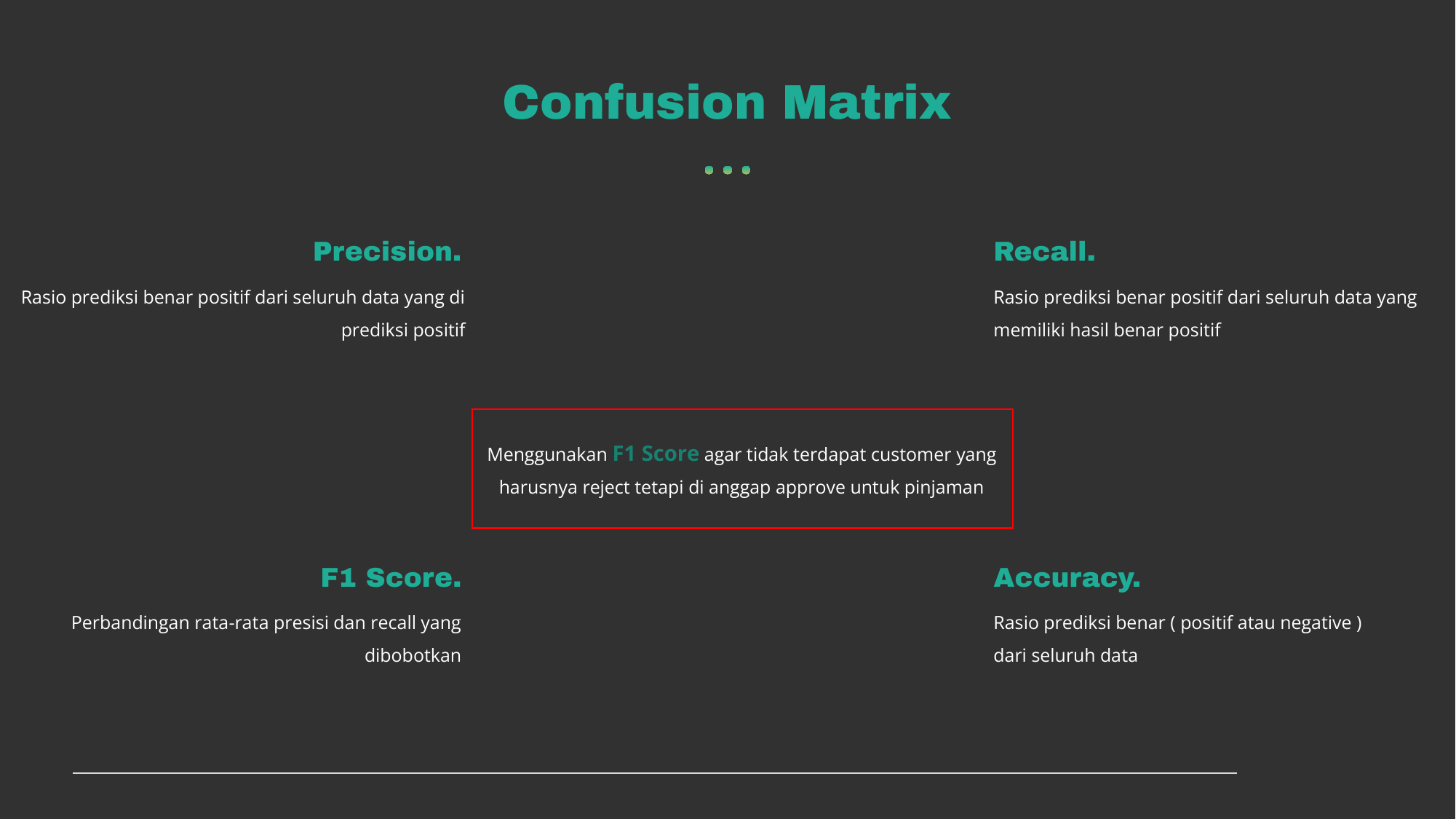

Confusion Matrix

Precision.
Recall.
Rasio prediksi benar positif dari seluruh data yang di prediksi positif
Rasio prediksi benar positif dari seluruh data yang memiliki hasil benar positif

Menggunakan F1 Score agar tidak terdapat customer yang harusnya reject tetapi di anggap approve untuk pinjaman
F1 Score.
Accuracy.
Perbandingan rata-rata presisi dan recall yang dibobotkan
Rasio prediksi benar ( positif atau negative ) dari seluruh data